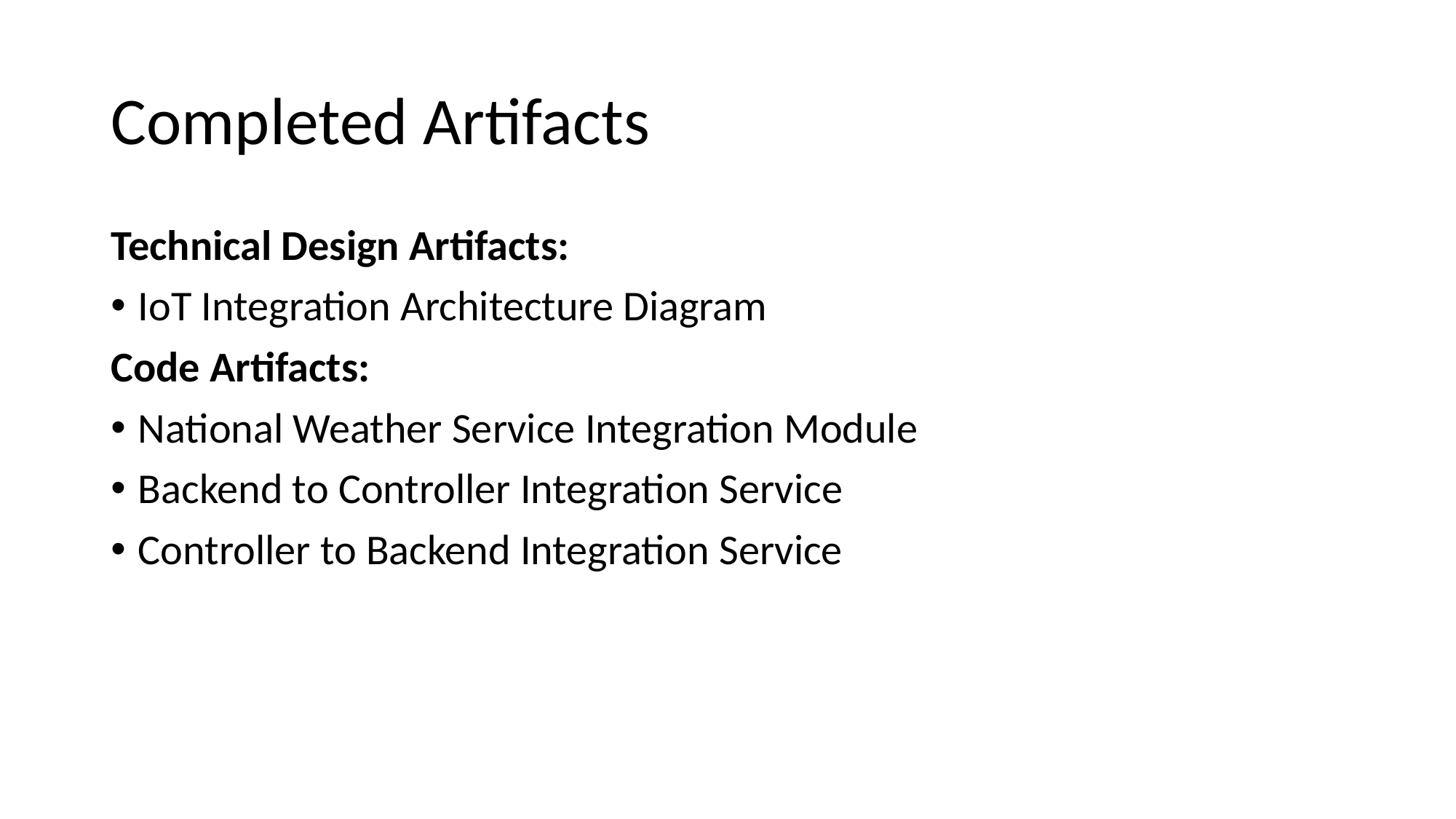

# Completed Artifacts
Technical Design Artifacts:
IoT Integration Architecture Diagram
Code Artifacts:
National Weather Service Integration Module
Backend to Controller Integration Service
Controller to Backend Integration Service